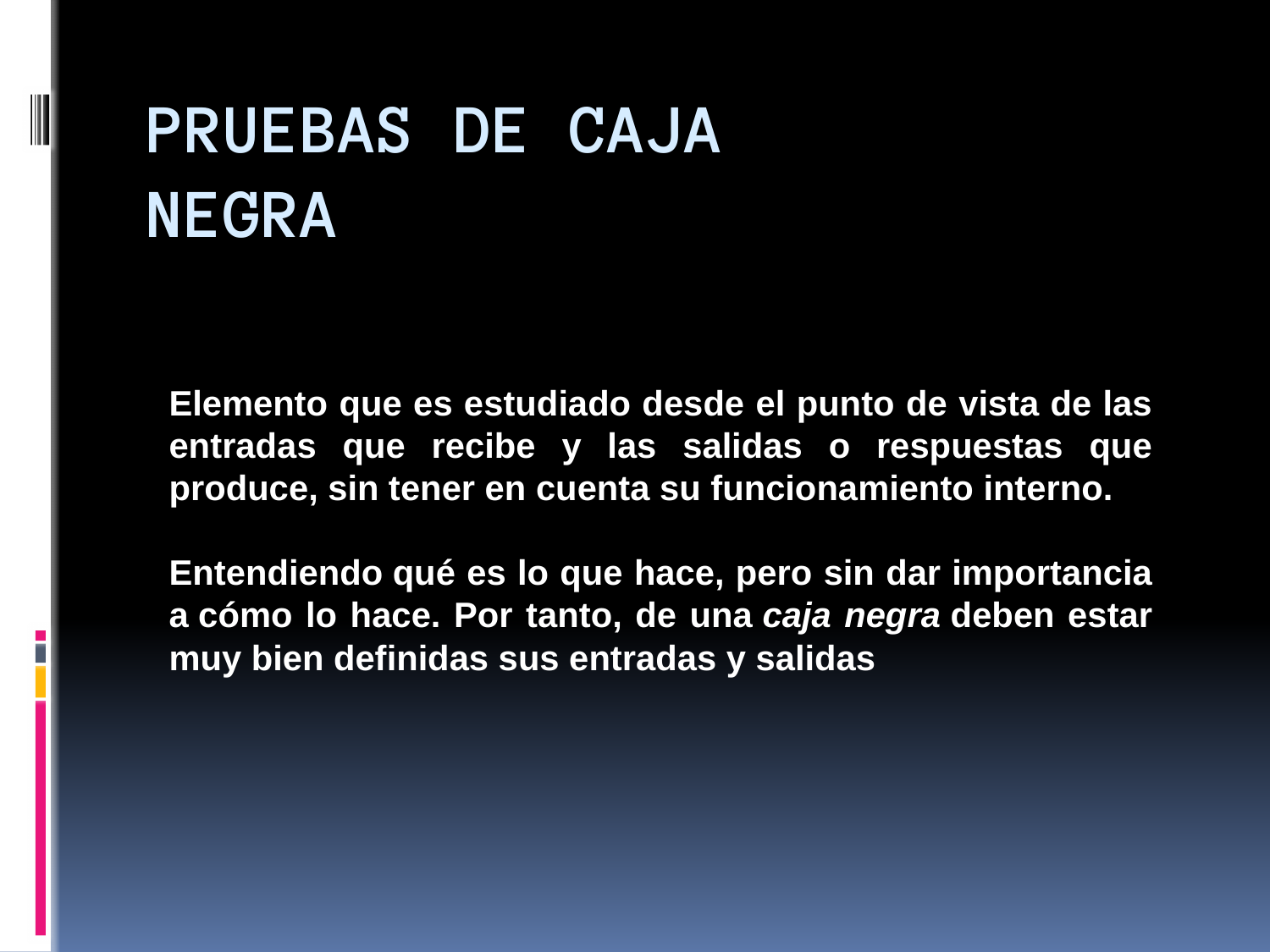

Pruebas de Caja Negra
Elemento que es estudiado desde el punto de vista de las entradas que recibe y las salidas o respuestas que produce, sin tener en cuenta su funcionamiento interno.

Entendiendo qué es lo que hace, pero sin dar importancia a cómo lo hace. Por tanto, de una caja negra deben estar muy bien definidas sus entradas y salidas